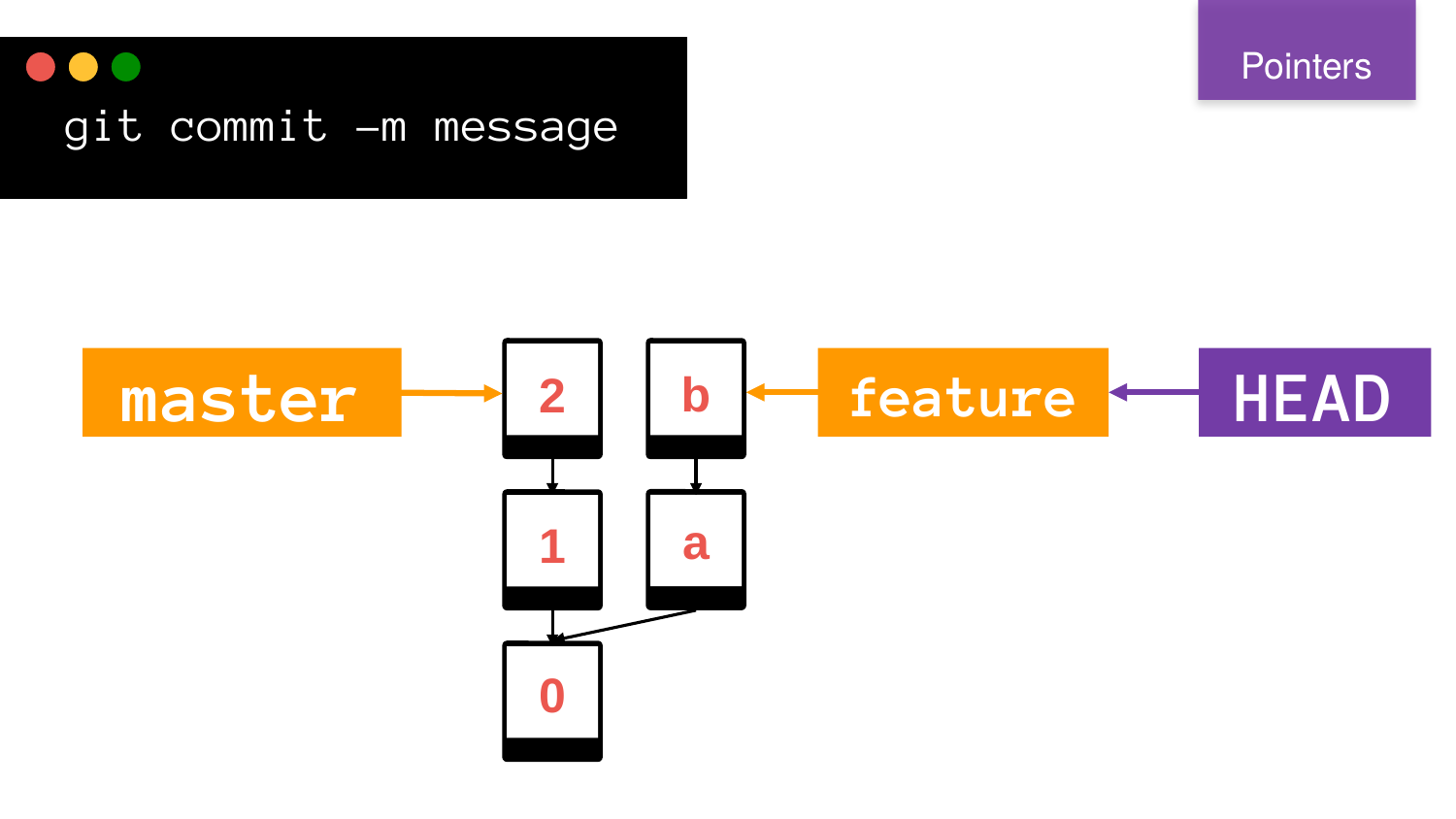

Pointers
git commit -m message

HEAD
feature
master
b
2

a
1

0